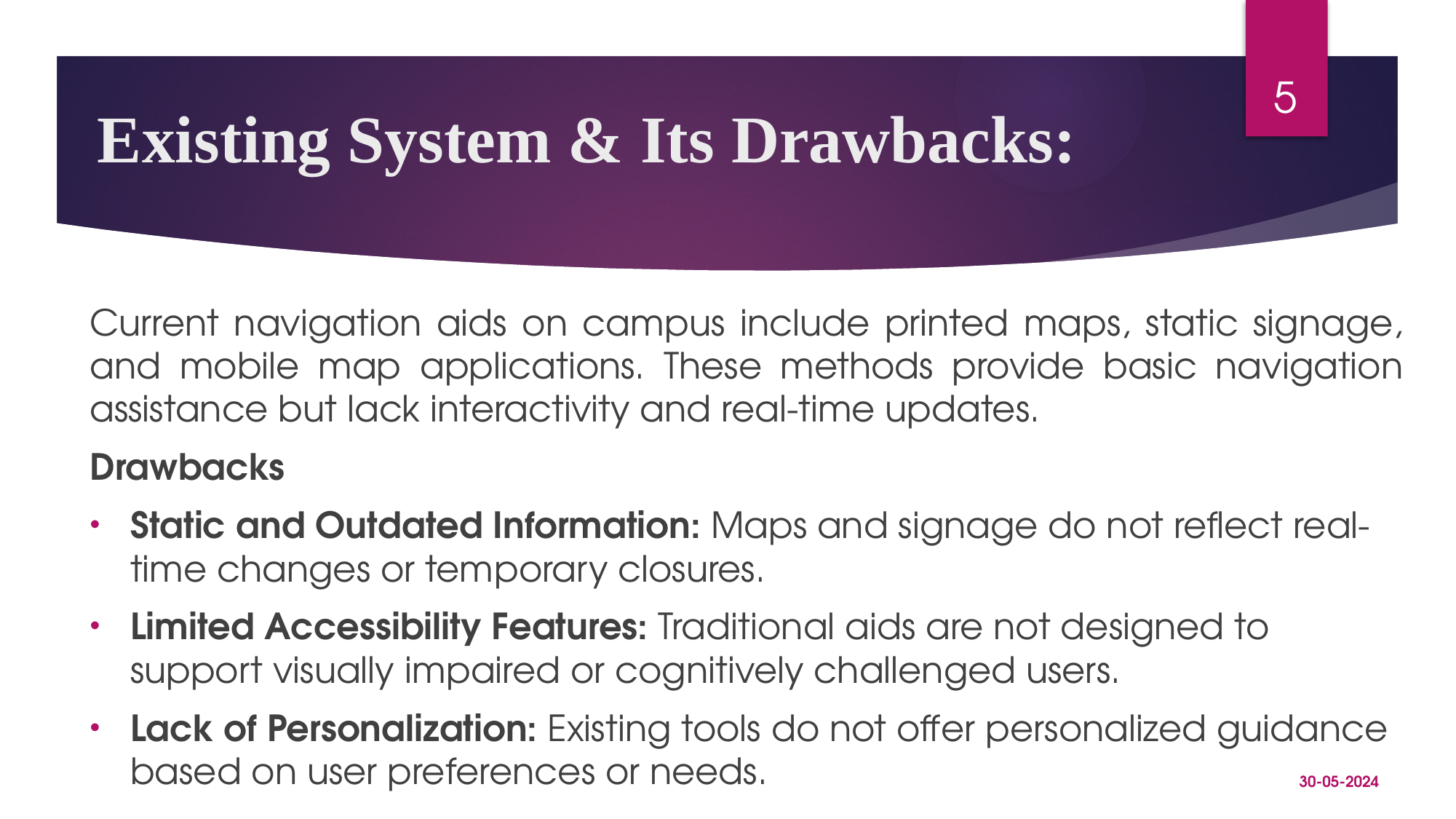

5
# Existing System & Its Drawbacks:
Current navigation aids on campus include printed maps, static signage, and mobile map applications. These methods provide basic navigation assistance but lack interactivity and real-time updates.
Drawbacks
Static and Outdated Information: Maps and signage do not reflect real-time changes or temporary closures.
Limited Accessibility Features: Traditional aids are not designed to support visually impaired or cognitively challenged users.
Lack of Personalization: Existing tools do not offer personalized guidance based on user preferences or needs.

30-05-2024